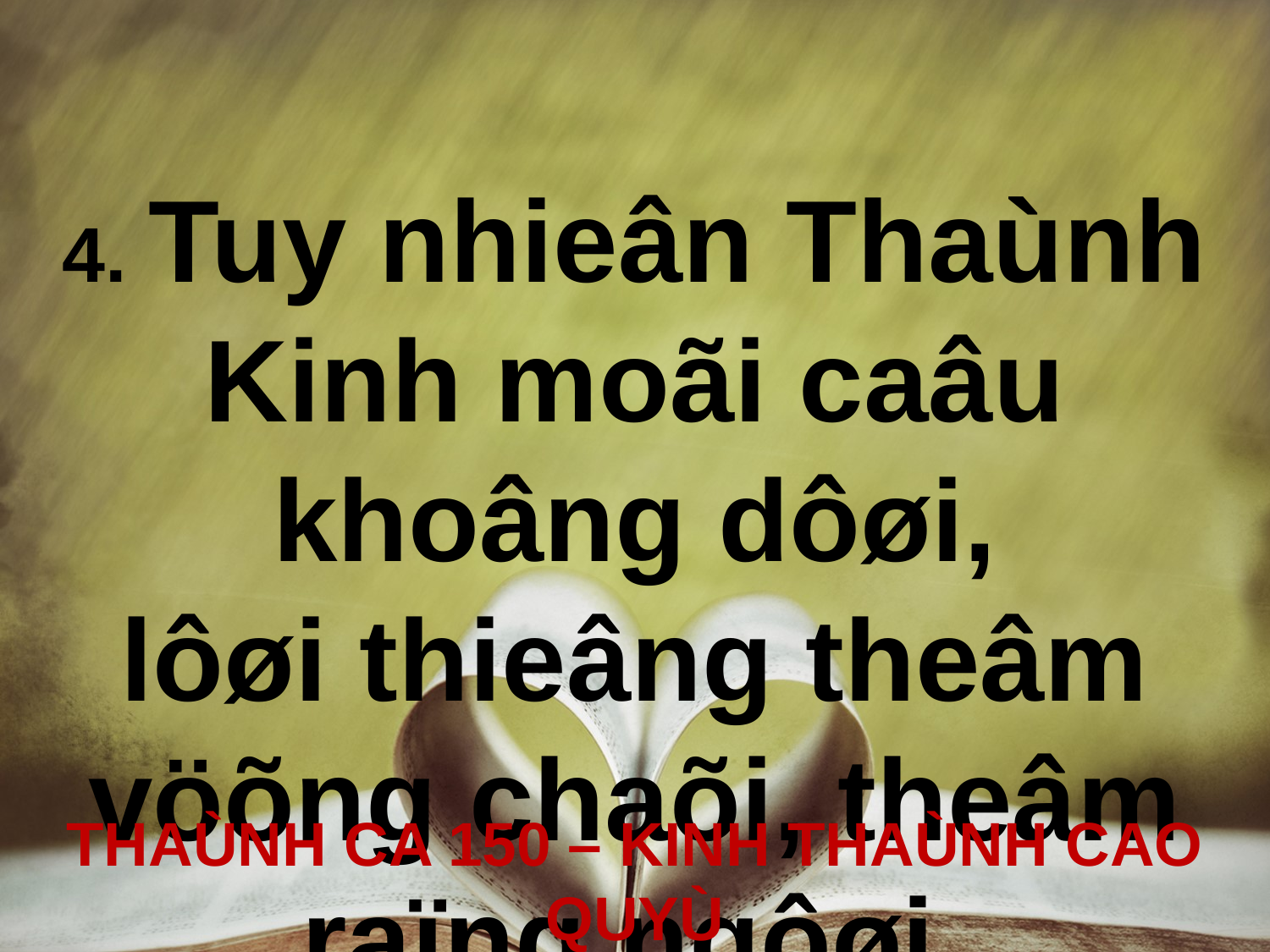

4. Tuy nhieân Thaùnh Kinh moãi caâu khoâng dôøi,
lôøi thieâng theâm vöõng chaõi, theâm raïng ngôøi.
THAÙNH CA 150 – KINH THAÙNH CAO QUYÙ